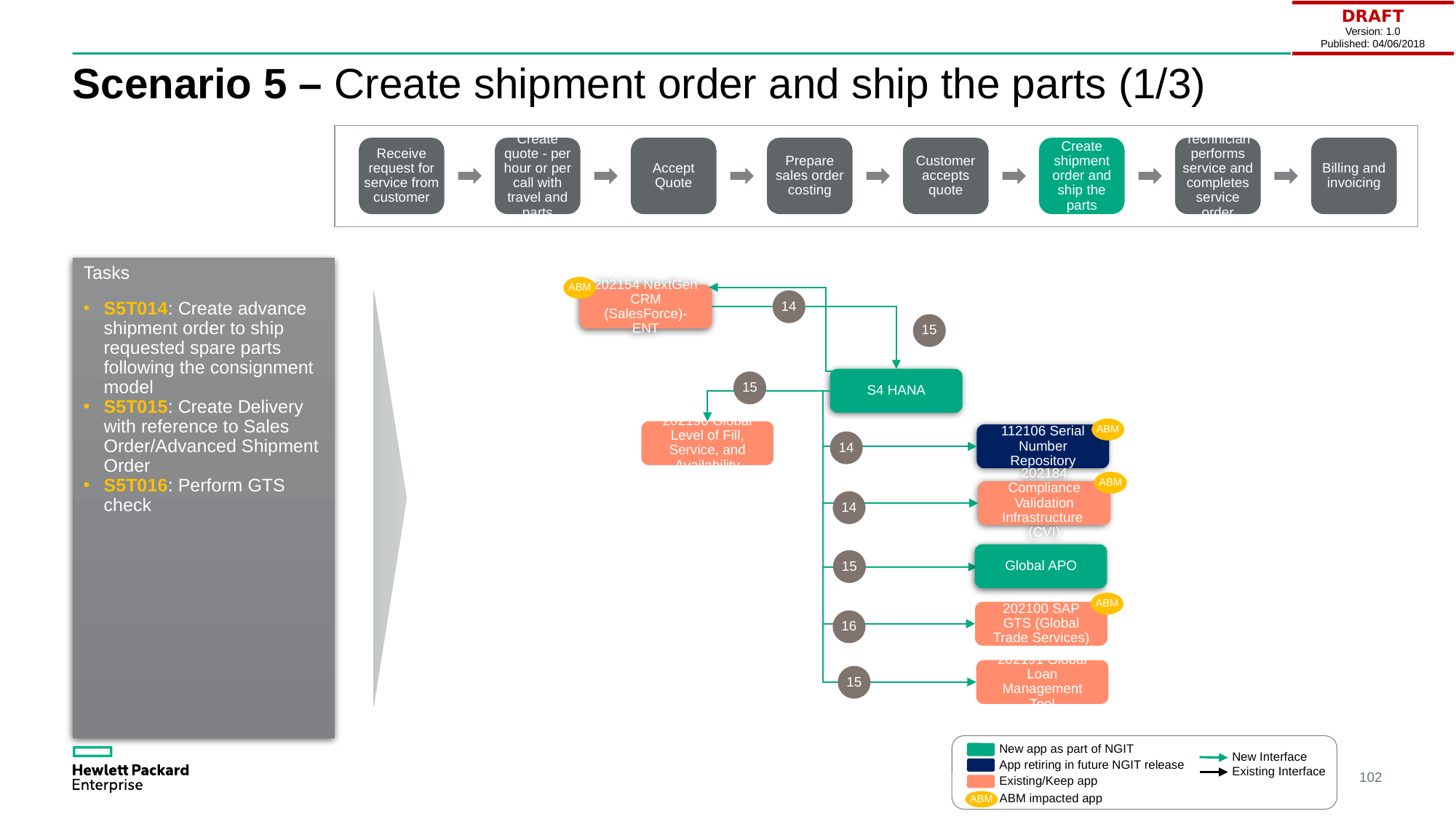

| DRAFT Version: 1.0 Published: 04/06/2018 |
| --- |
# Scenario 5 – Create shipment order and ship the parts (1/3)

Receive request for service from customer
Create quote - per hour or per call with travel and parts
Accept Quote
Prepare sales order costing
Customer accepts quote
Create shipment order and ship the parts
Technician performs service and completes service order
Billing and invoicing

Tasks

S5T014: Create advance shipment order to ship requested spare parts following the consignment model
S5T015: Create Delivery with reference to Sales Order/Advanced Shipment Order
S5T016: Perform GTS check
ABM
202154 NextGen CRM (SalesForce)-ENT
14
15
S4 HANA
15
ABM
202190 Global Level of Fill, Service, and Availability
112106 Serial Number Repository
14
ABM
202184 Compliance Validation Infrastructure  (CVI)

14
Global APO
15
ABM
202100 SAP GTS (Global Trade Services)
16
202191 Global Loan Management Tool
15

New app as part of NGIT

New Interface
App retiring in future NGIT release

Existing Interface
Existing/Keep app

ABM impacted app
ABM
102